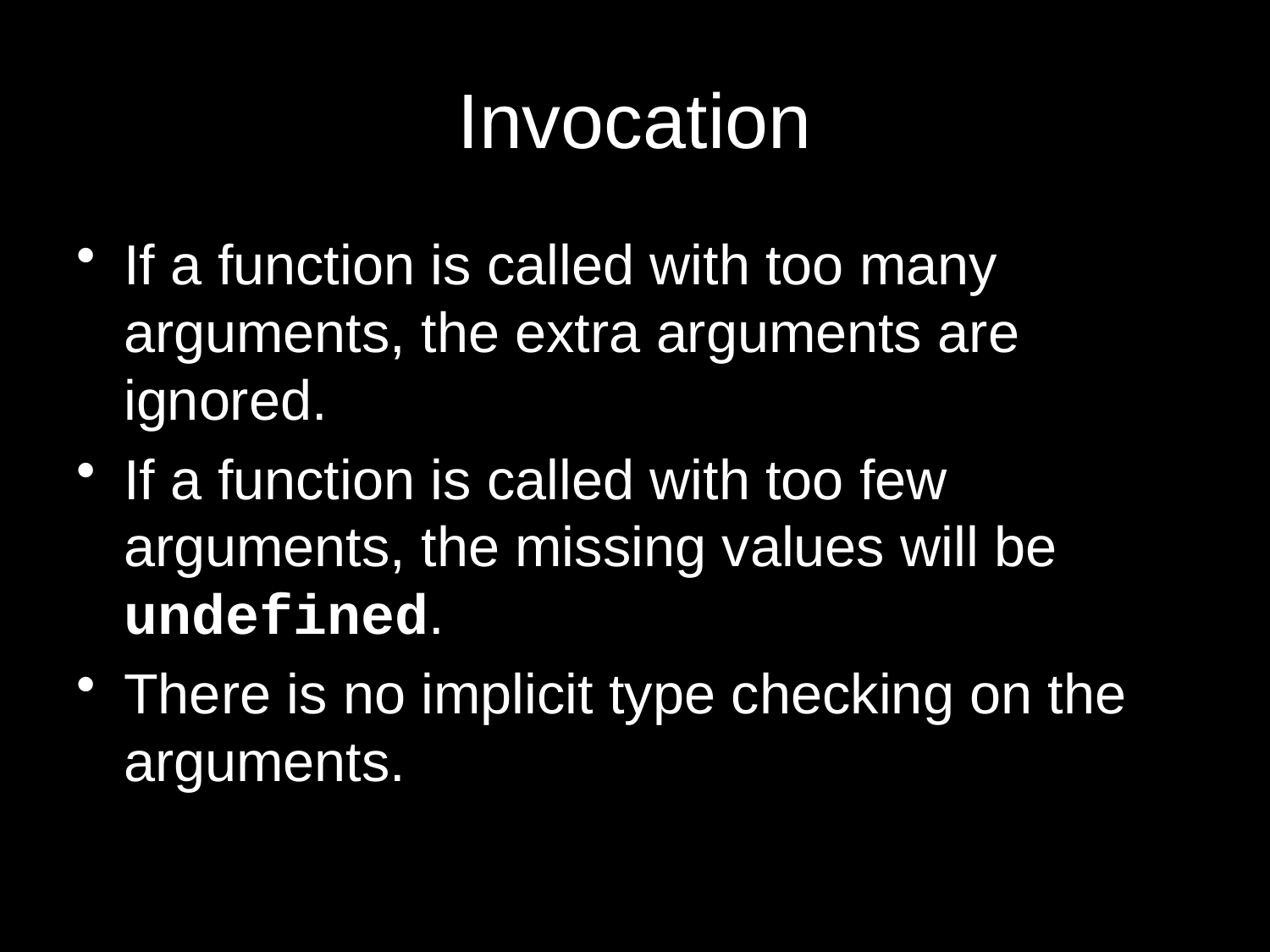

# Invocation
If a function is called with too many arguments, the extra arguments are ignored.
If a function is called with too few arguments, the missing values will be undefined.
There is no implicit type checking on the arguments.